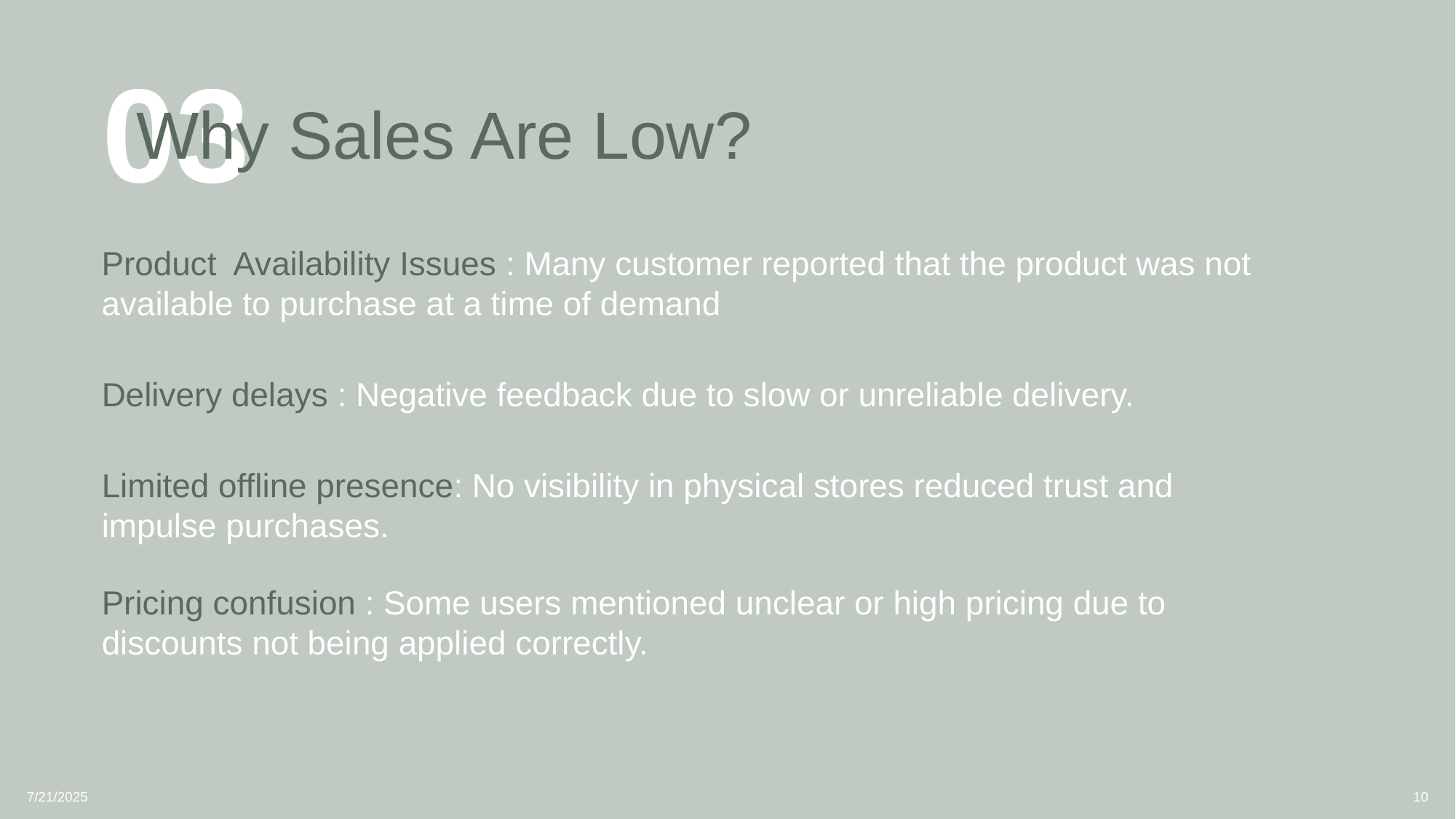

03
# Why Sales Are Low?
Product  Availability Issues : Many customer reported that the product was not available to purchase at a time of demand
Delivery delays : Negative feedback due to slow or unreliable delivery.
Limited offline presence: No visibility in physical stores reduced trust and impulse purchases.
Pricing confusion : Some users mentioned unclear or high pricing due to discounts not being applied correctly.
7/21/2025
10